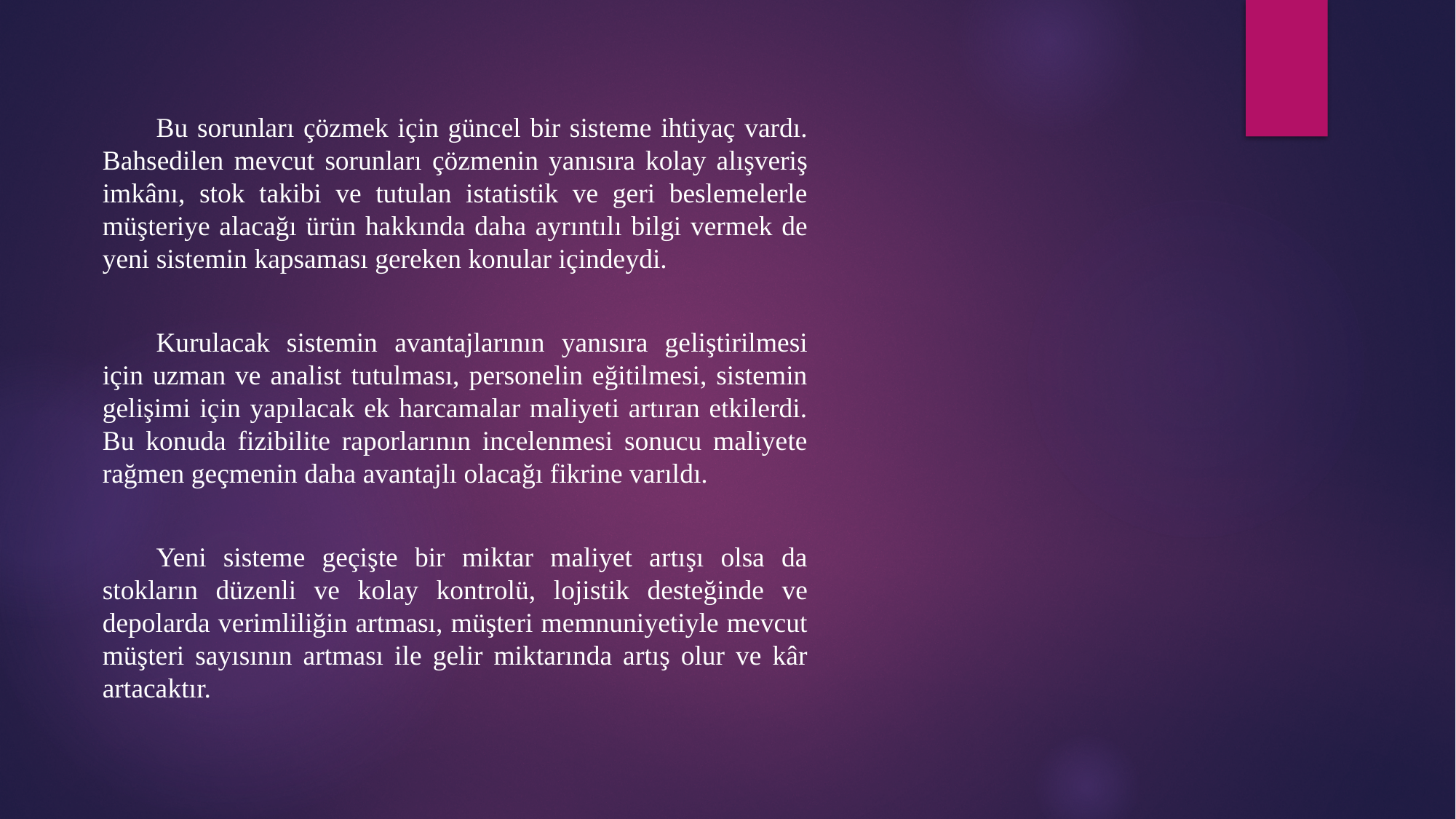

Bu sorunları çözmek için güncel bir sisteme ihtiyaç vardı. Bahsedilen mevcut sorunları çözmenin yanısıra kolay alışveriş imkânı, stok takibi ve tutulan istatistik ve geri beslemelerle müşteriye alacağı ürün hakkında daha ayrıntılı bilgi vermek de yeni sistemin kapsaması gereken konular içindeydi.

Kurulacak sistemin avantajlarının yanısıra geliştirilmesi için uzman ve analist tutulması, personelin eğitilmesi, sistemin gelişimi için yapılacak ek harcamalar maliyeti artıran etkilerdi. Bu konuda fizibilite raporlarının incelenmesi sonucu maliyete rağmen geçmenin daha avantajlı olacağı fikrine varıldı.

Yeni sisteme geçişte bir miktar maliyet artışı olsa da stokların düzenli ve kolay kontrolü, lojistik desteğinde ve depolarda verimliliğin artması, müşteri memnuniyetiyle mevcut müşteri sayısının artması ile gelir miktarında artış olur ve kâr artacaktır.